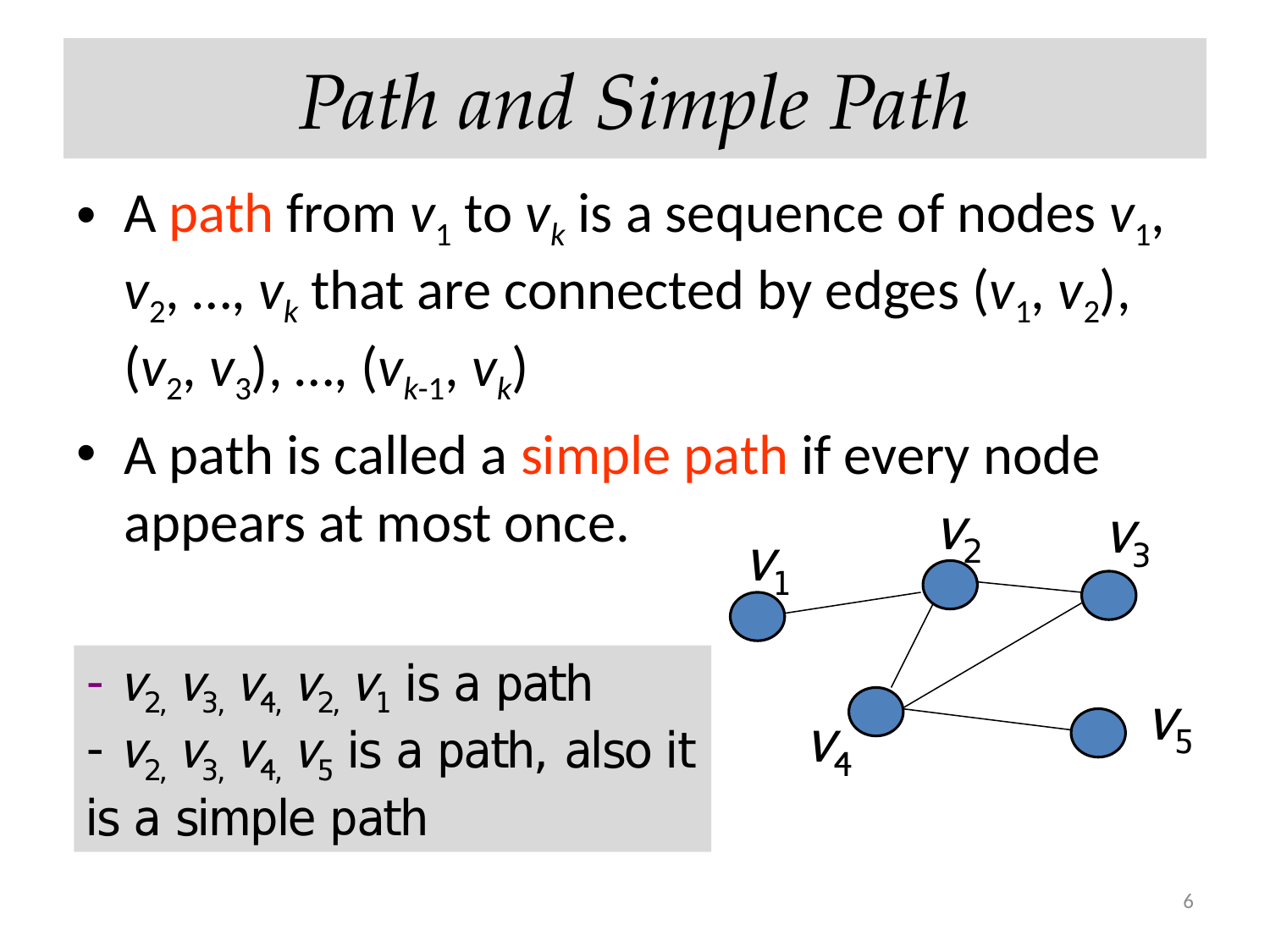

# Path and Simple Path
A path from v1 to vk is a sequence of nodes v1, v2, …, vk that are connected by edges (v1, v2), (v2, v3), …, (vk-1, vk)
A path is called a simple path if every node appears at most once.
v2
v3
v1

- v2, v3, v4, v2, v1 is a path
- v2, v3, v4, v5 is a path, also it is a simple path
v5

v4

6